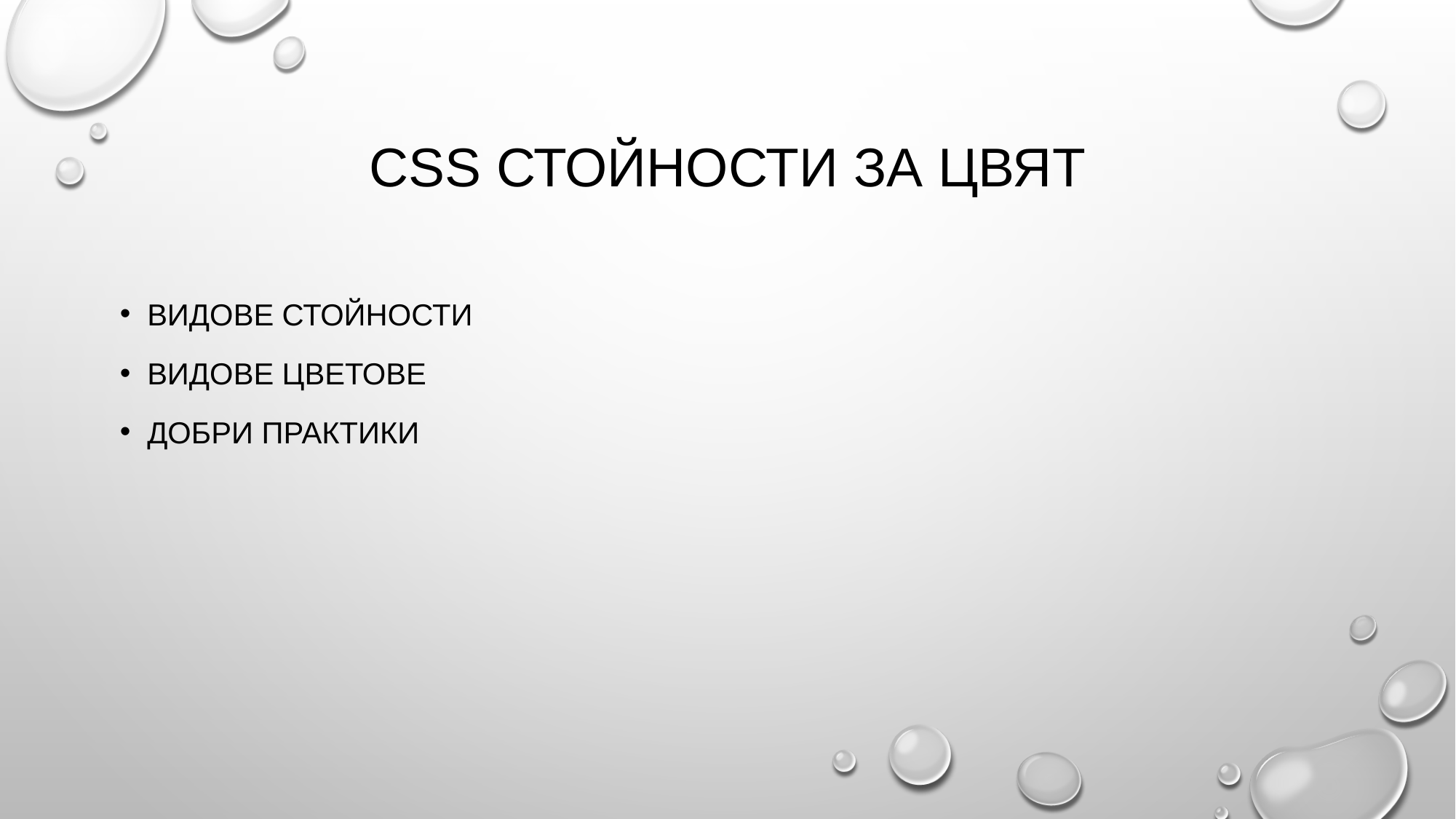

# Css стойности за цвят
Видове стойности
Видове цветове
Добри практики